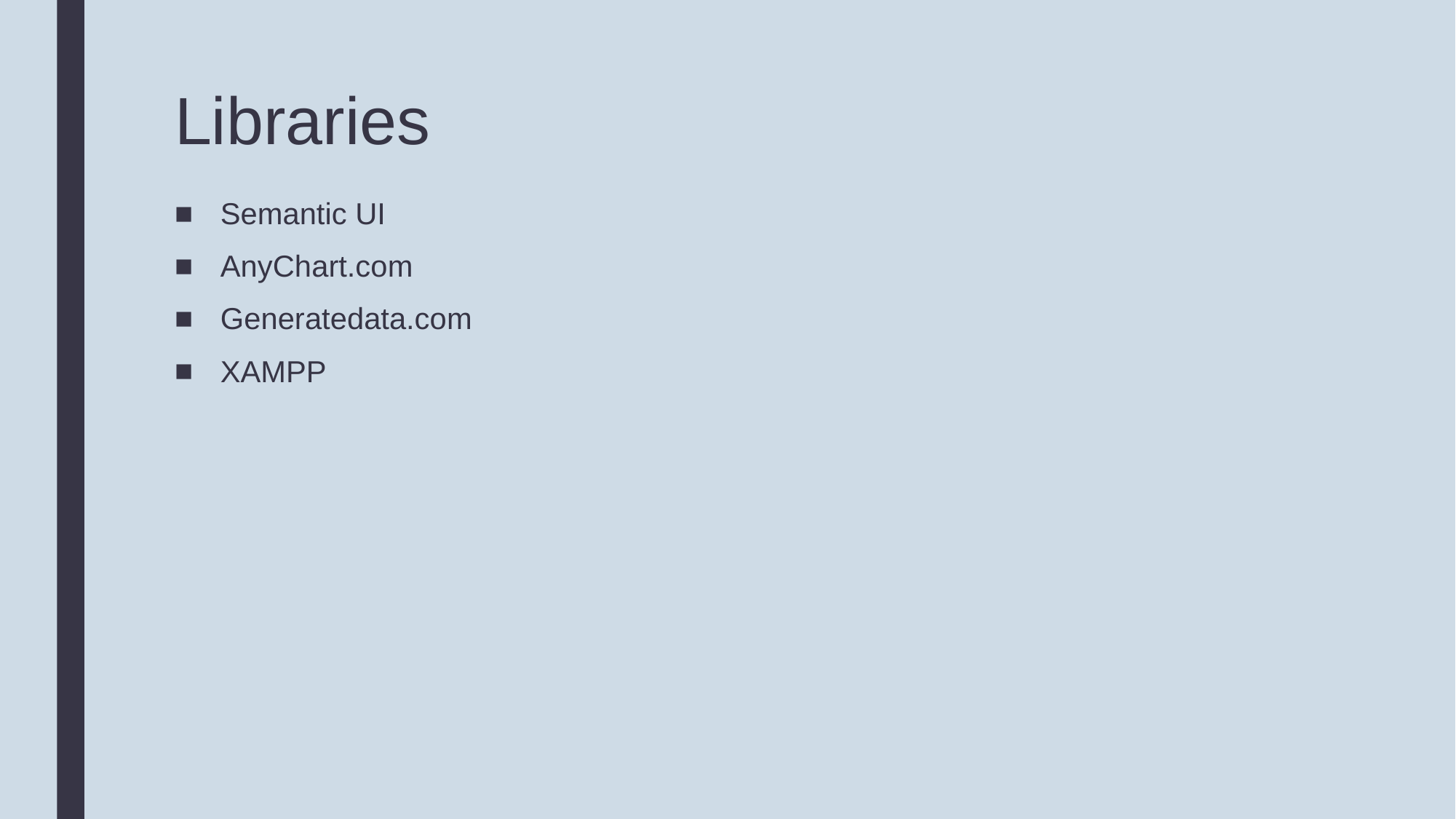

# Libraries
Semantic UI
AnyChart.com
Generatedata.com
XAMPP